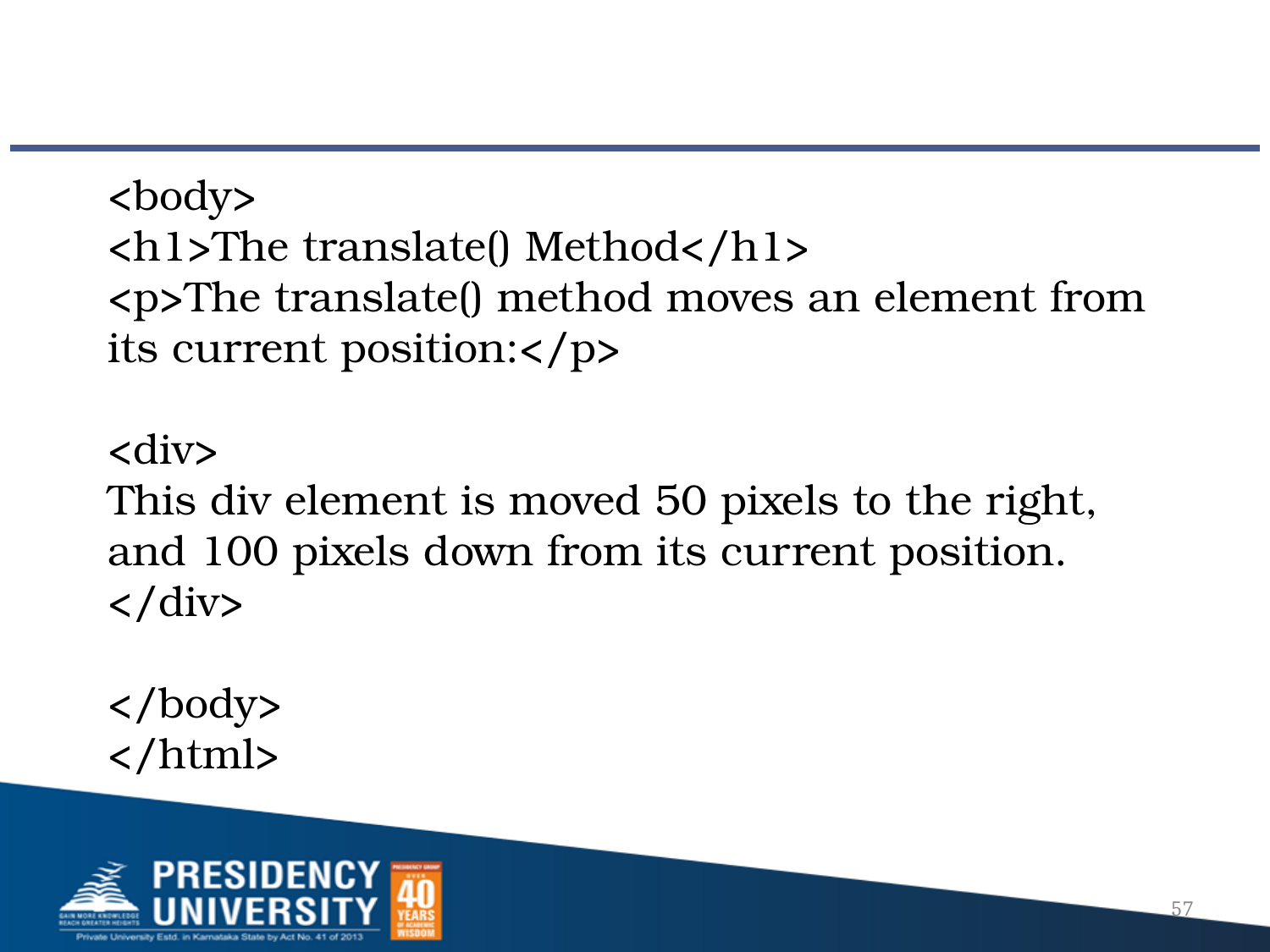

<body>
<h1>The translate() Method</h1>
<p>The translate() method moves an element from its current position:</p>

<div>
This div element is moved 50 pixels to the right, and 100 pixels down from its current position.
</div>

</body>
</html>

57